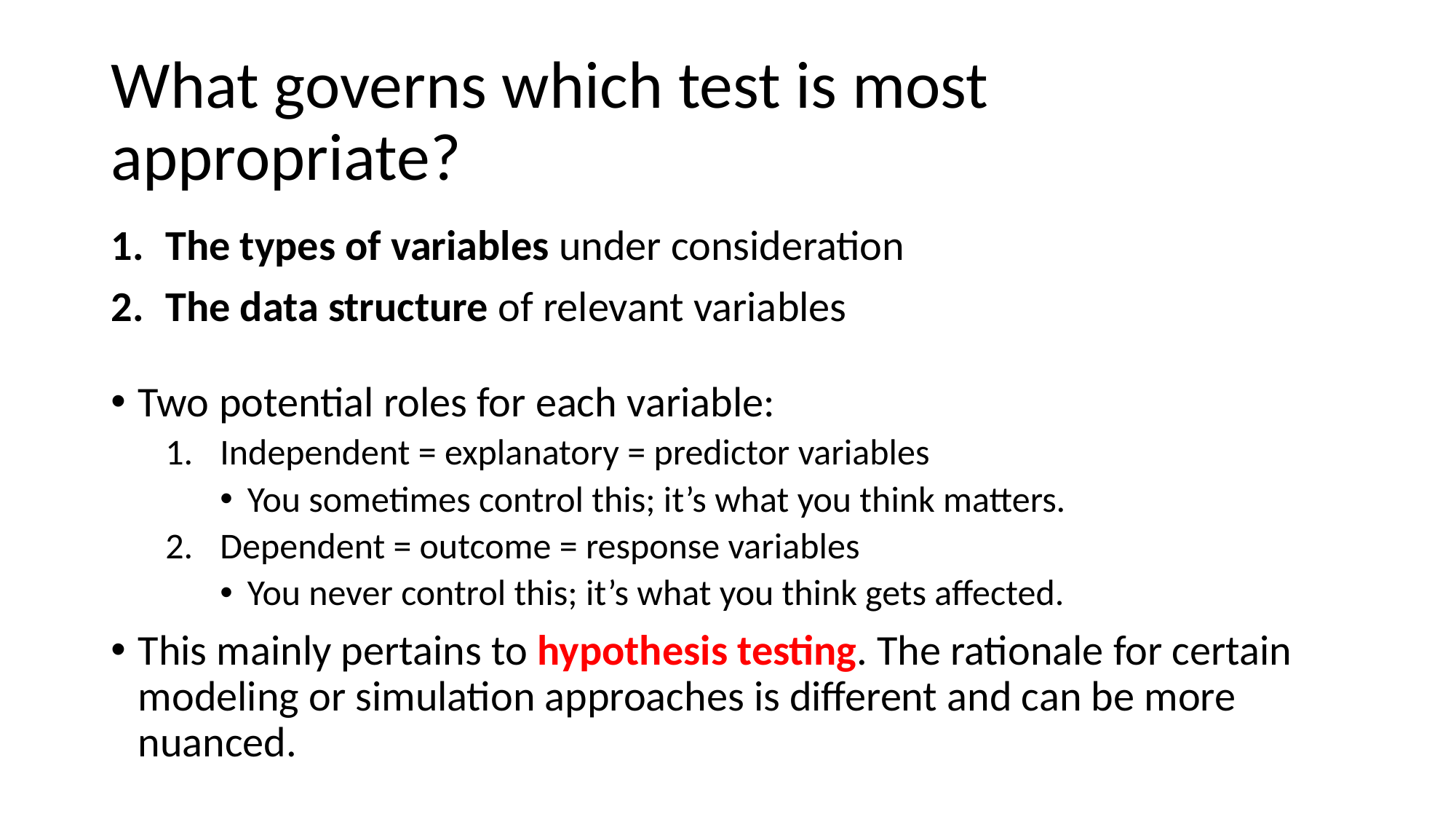

# What governs which test is most appropriate?
The types of variables under consideration
The data structure of relevant variables

Two potential roles for each variable:
Independent = explanatory = predictor variables
You sometimes control this; it’s what you think matters.
Dependent = outcome = response variables
You never control this; it’s what you think gets affected.
This mainly pertains to hypothesis testing. The rationale for certain modeling or simulation approaches is different and can be more nuanced.